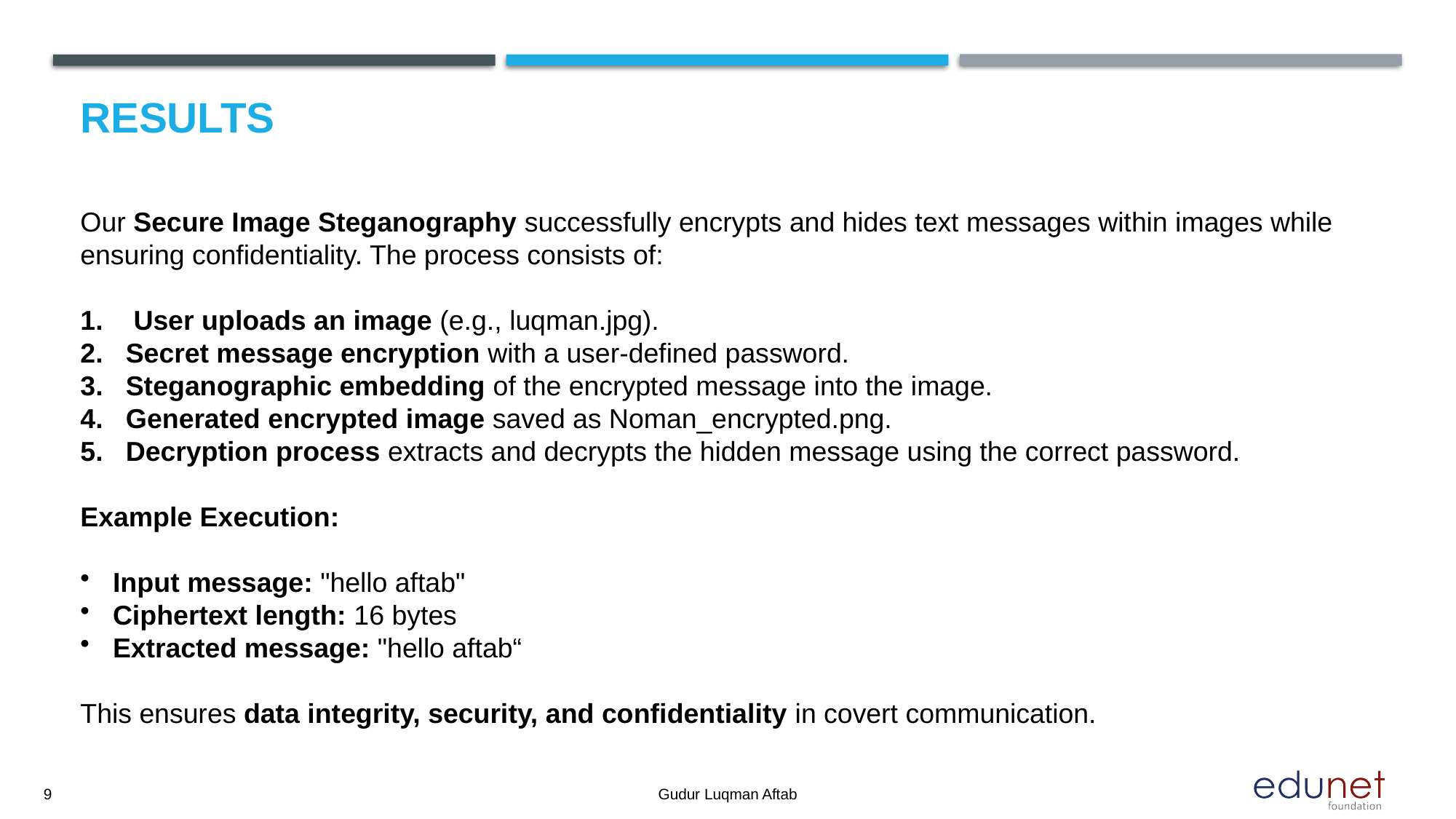

# Results
Our Secure Image Steganography successfully encrypts and hides text messages within images while ensuring confidentiality. The process consists of:

    User uploads an image (e.g., luqman.jpg).
   Secret message encryption with a user-defined password.
   Steganographic embedding of the encrypted message into the image.
   Generated encrypted image saved as Noman_encrypted.png.
   Decryption process extracts and decrypts the hidden message using the correct password.

Example Execution:

   Input message: "hello aftab"
   Ciphertext length: 16 bytes
   Extracted message: "hello aftab“

This ensures data integrity, security, and confidentiality in covert communication.

Gudur Luqman Aftab
9